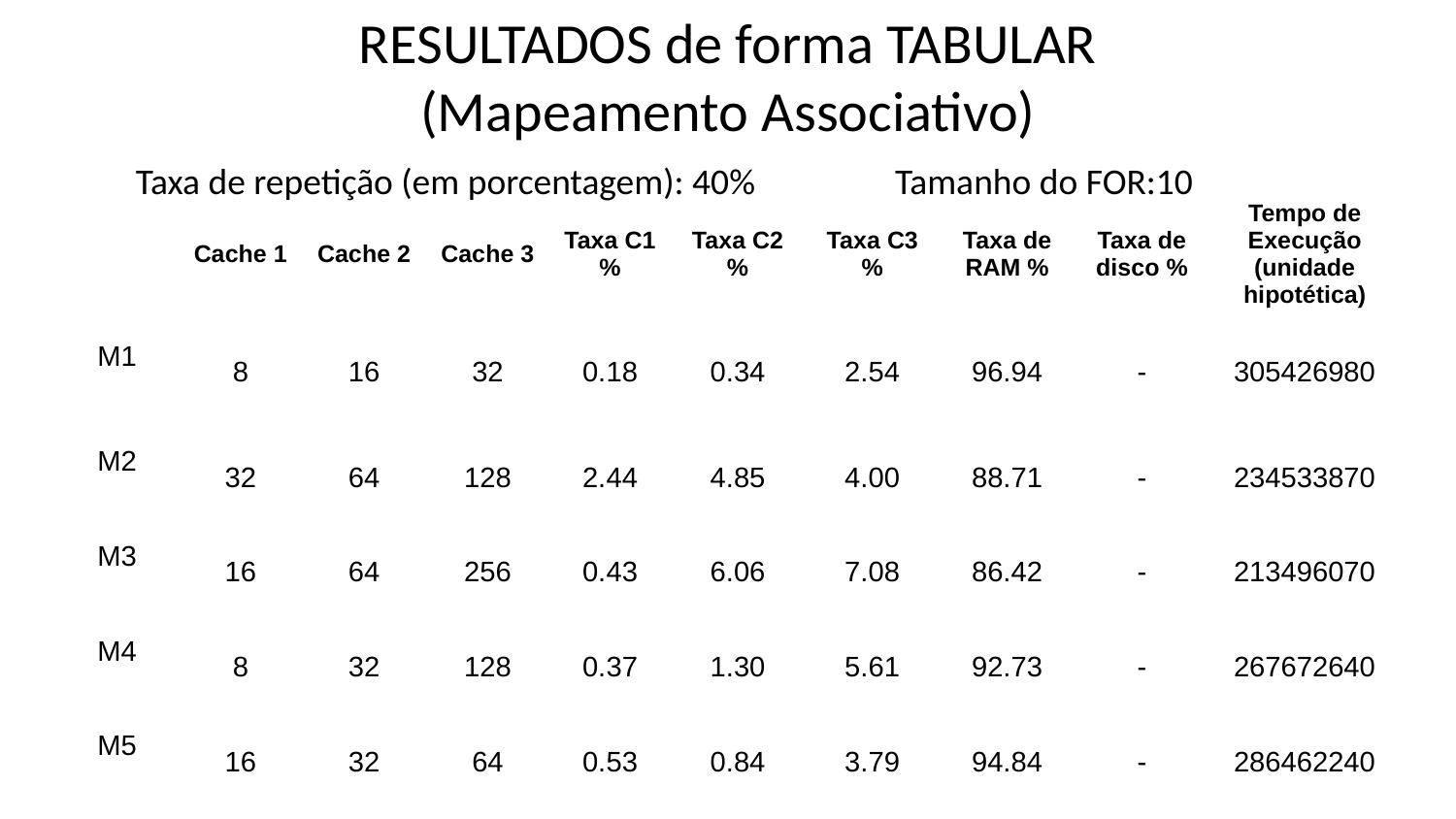

# RESULTADOS de forma TABULAR (Mapeamento Associativo)
Taxa de repetição (em porcentagem): 40%                 Tamanho do FOR:10

|  | Cache 1 | Cache 2 | Cache 3 | Taxa C1 % | Taxa C2 % | Taxa C3 % | Taxa de RAM % | Taxa de disco % | Tempo de Execução (unidade hipotética) |
| --- | --- | --- | --- | --- | --- | --- | --- | --- | --- |
| M1 | 8 | 16 | 32 | 0.18 | 0.34 | 2.54 | 96.94 | - | 305426980 |
| M2 | 32 | 64 | 128 | 2.44 | 4.85 | 4.00 | 88.71 | - | 234533870 |
| M3 | 16 | 64 | 256 | 0.43 | 6.06 | 7.08 | 86.42 | - | 213496070 |
| M4 | 8 | 32 | 128 | 0.37 | 1.30 | 5.61 | 92.73 | - | 267672640 |
| M5 | 16 | 32 | 64 | 0.53 | 0.84 | 3.79 | 94.84 | - | 286462240 |